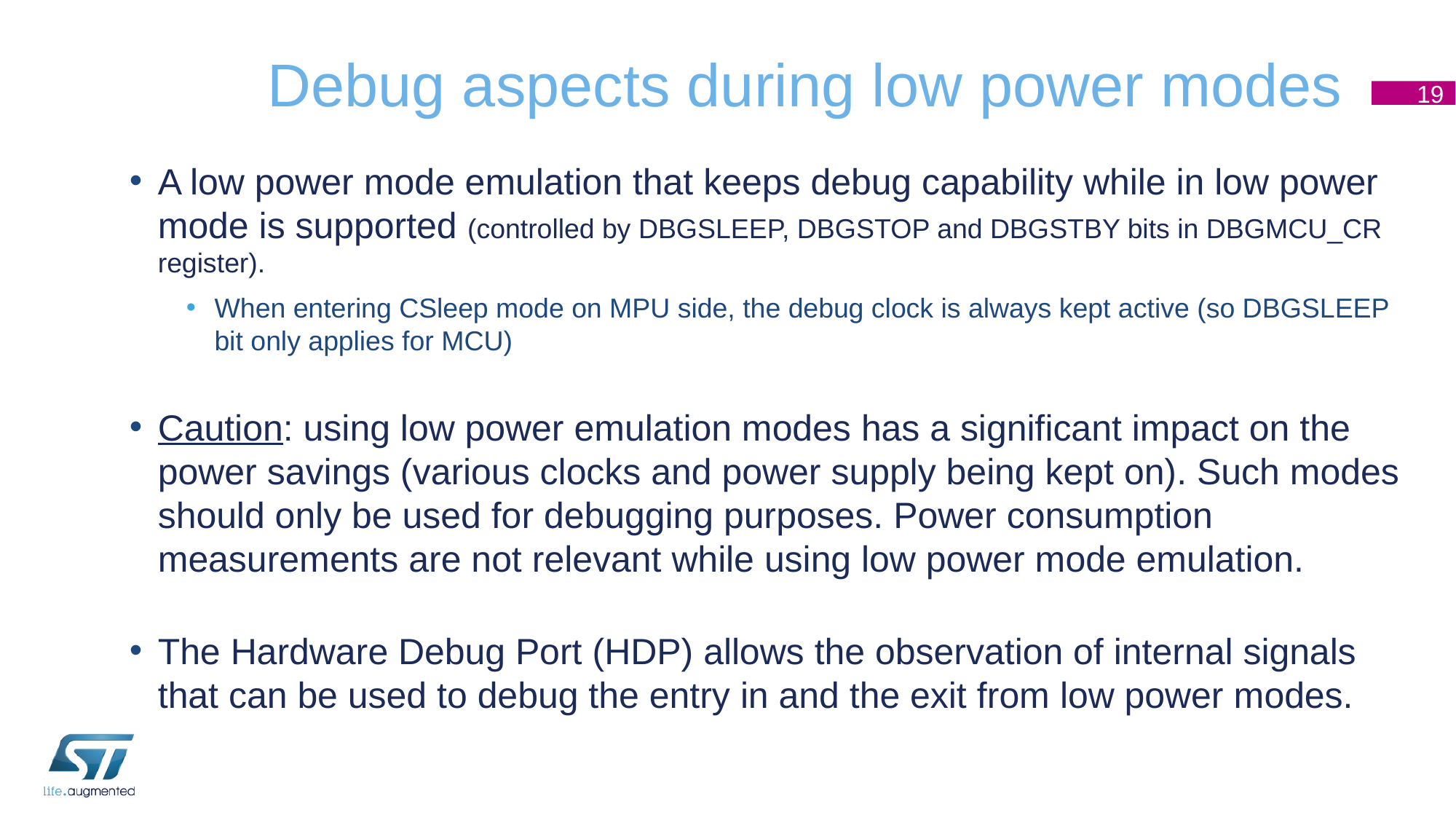

# Debug aspects during low power modes
19
A low power mode emulation that keeps debug capability while in low power mode is supported (controlled by DBGSLEEP, DBGSTOP and DBGSTBY bits in DBGMCU_CR register).
When entering CSleep mode on MPU side, the debug clock is always kept active (so DBGSLEEP bit only applies for MCU)
Caution: using low power emulation modes has a significant impact on the power savings (various clocks and power supply being kept on). Such modes should only be used for debugging purposes. Power consumption measurements are not relevant while using low power mode emulation.
The Hardware Debug Port (HDP) allows the observation of internal signals that can be used to debug the entry in and the exit from low power modes.